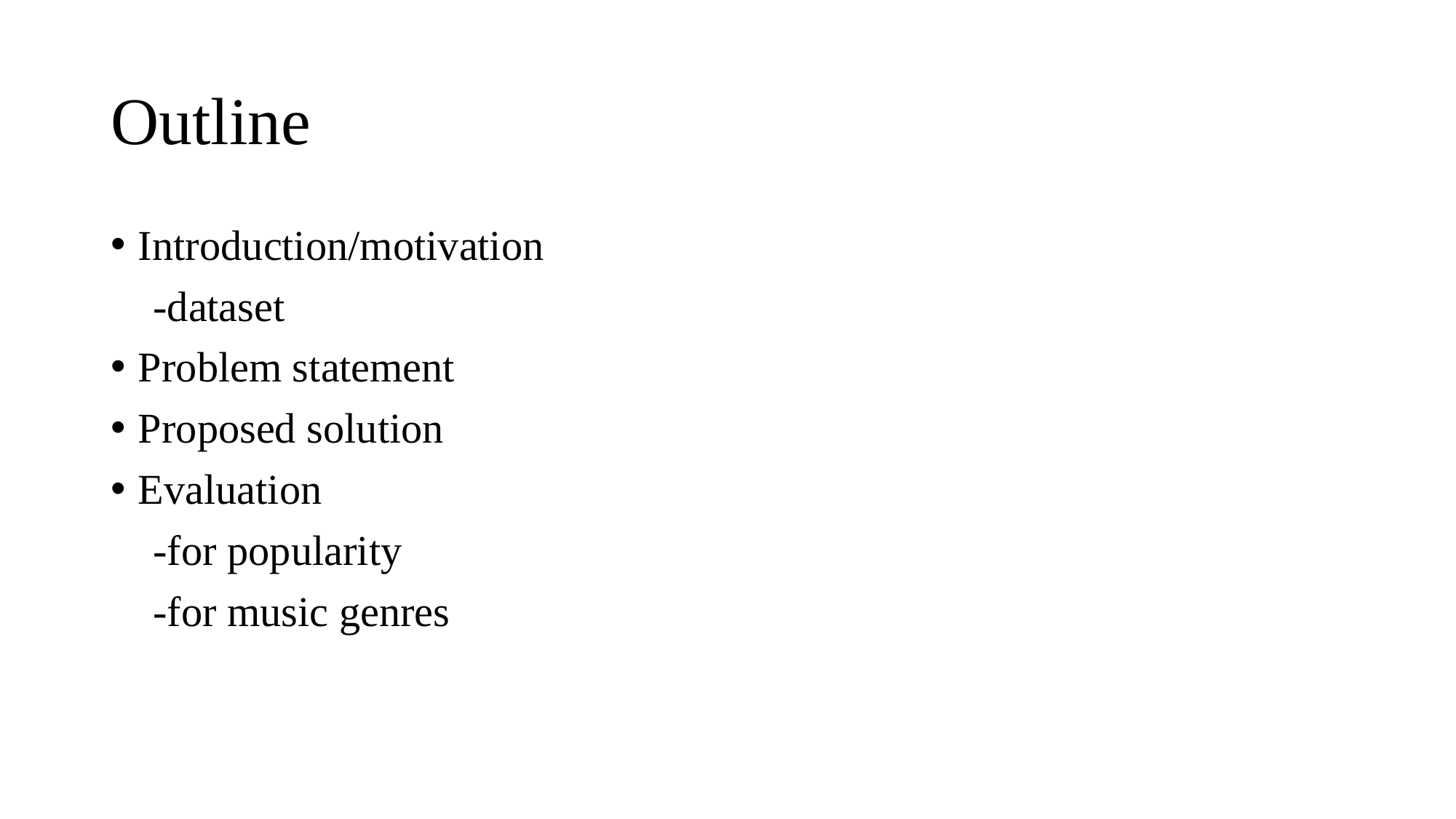

# Outline
Introduction/motivation
    -dataset
Problem statement
Proposed solution
Evaluation
    -for popularity
    -for music genres